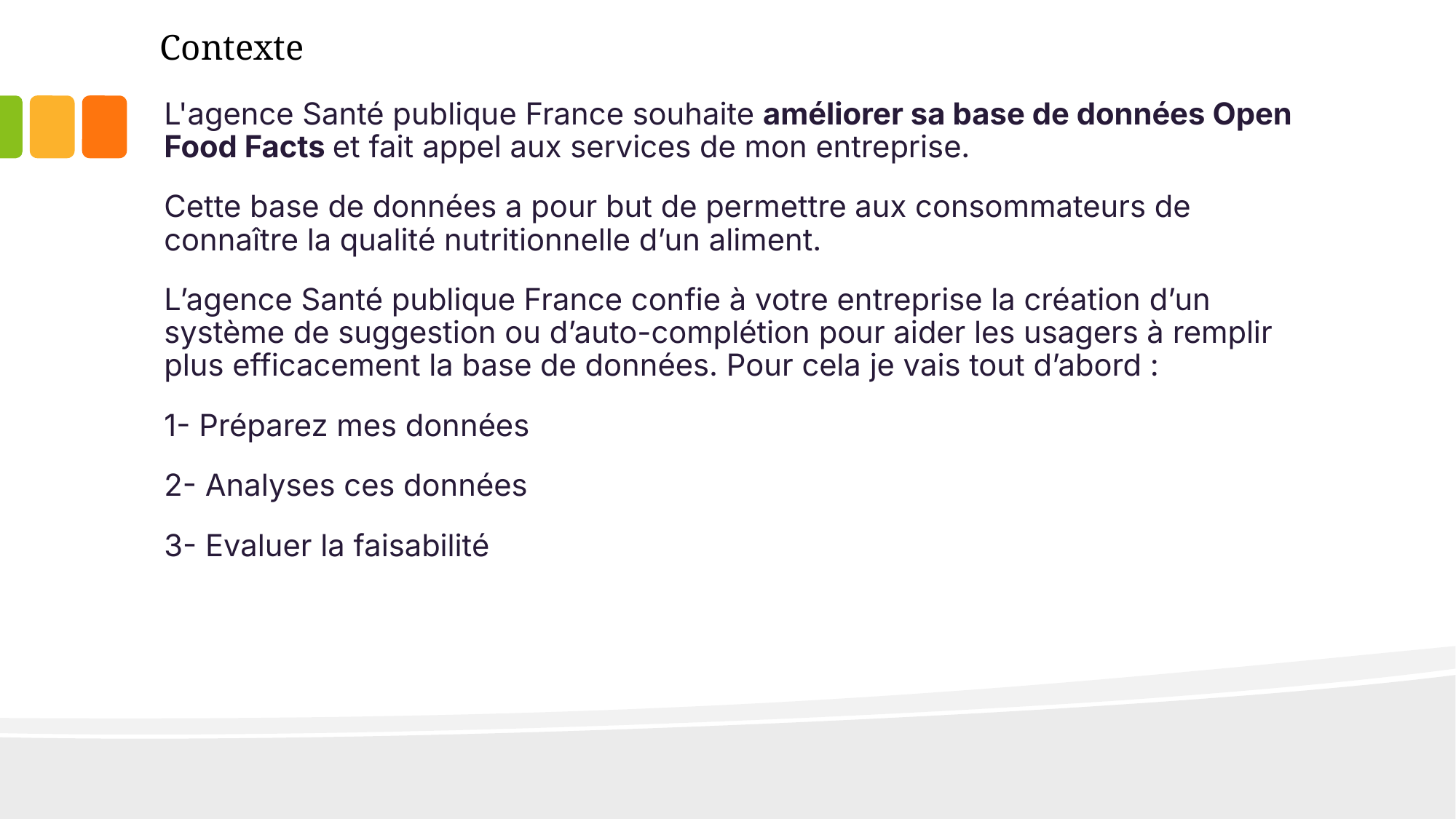

# Contexte
L'agence Santé publique France souhaite améliorer sa base de données Open Food Facts et fait appel aux services de mon entreprise.
Cette base de données a pour but de permettre aux consommateurs de connaître la qualité nutritionnelle d’un aliment.
L’agence Santé publique France confie à votre entreprise la création d’un système de suggestion ou d’auto-complétion pour aider les usagers à remplir plus efficacement la base de données. Pour cela je vais tout d’abord :
1- Préparez mes données
2- Analyses ces données
3- Evaluer la faisabilité